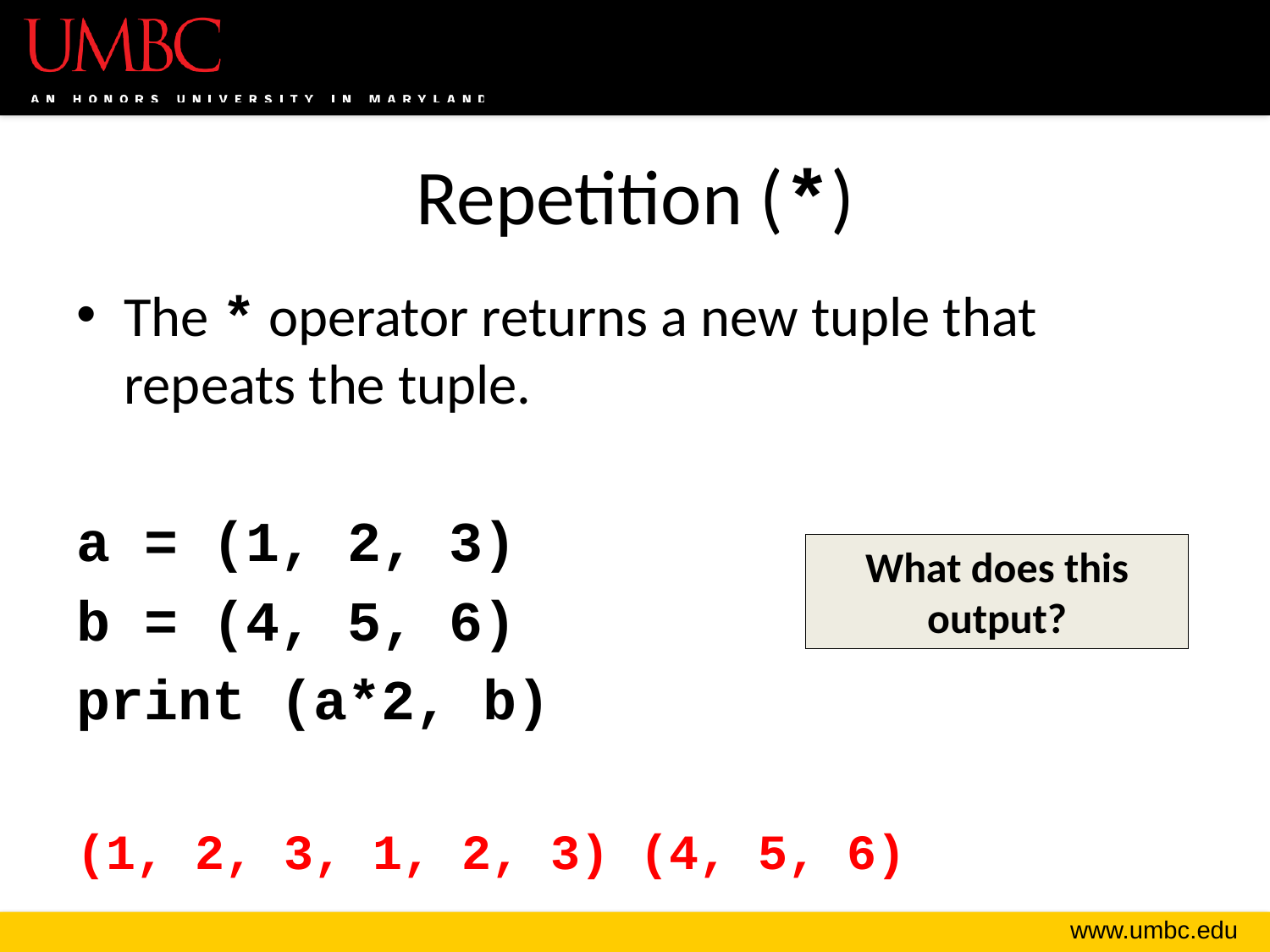

# Repetition (*)
The * operator returns a new tuple that repeats the tuple.

a = (1, 2, 3)
b = (4, 5, 6)
print (a*2, b)

(1, 2, 3, 1, 2, 3) (4, 5, 6)

What does this output?